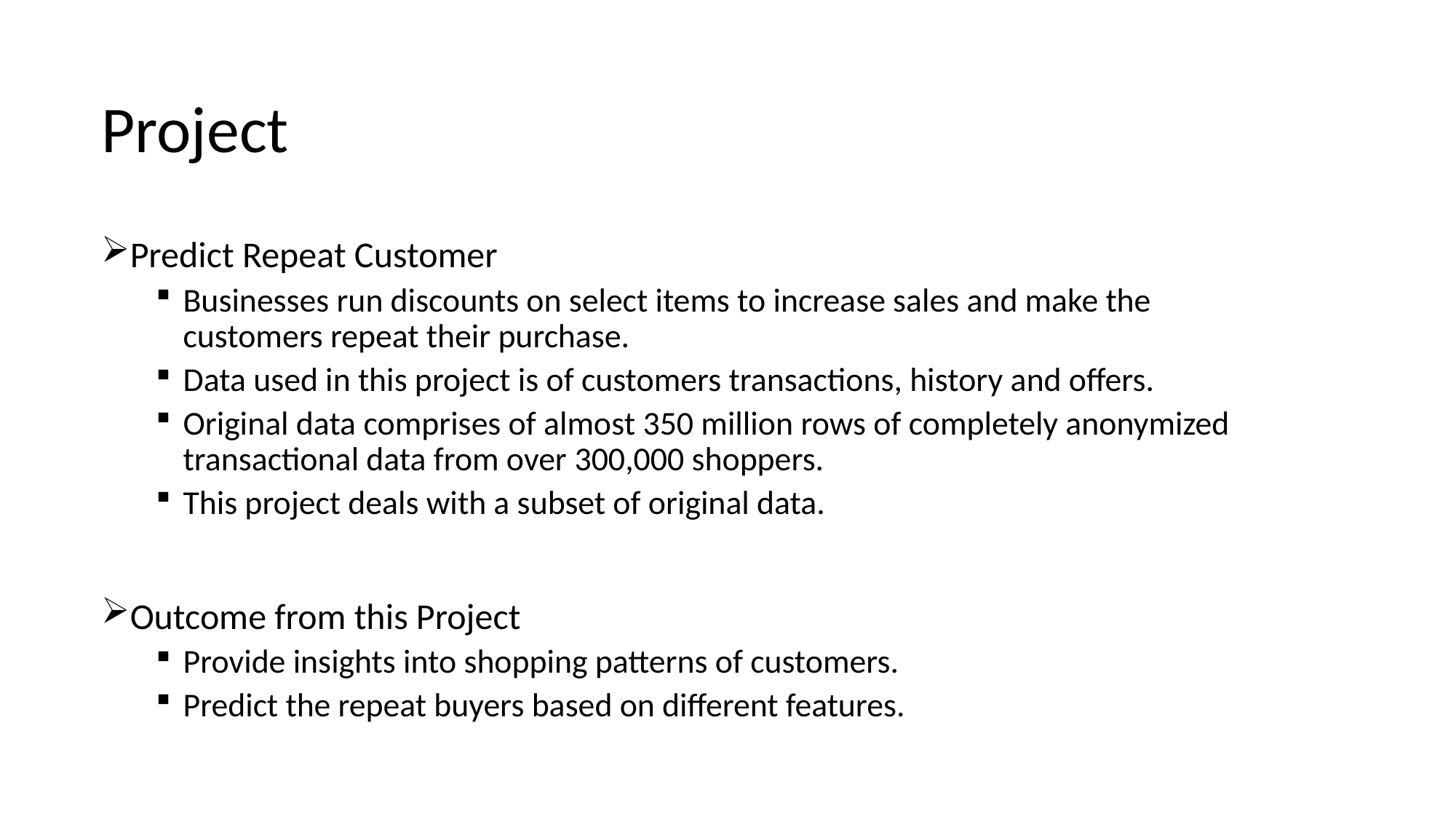

# Project

Predict Repeat Customer
Businesses run discounts on select items to increase sales and make the customers repeat their purchase.
Data used in this project is of customers transactions, history and offers.
Original data comprises of almost 350 million rows of completely anonymized transactional data from over 300,000 shoppers.
This project deals with a subset of original data.

Outcome from this Project
Provide insights into shopping patterns of customers.
Predict the repeat buyers based on different features.

Acquire Valued Customers
2